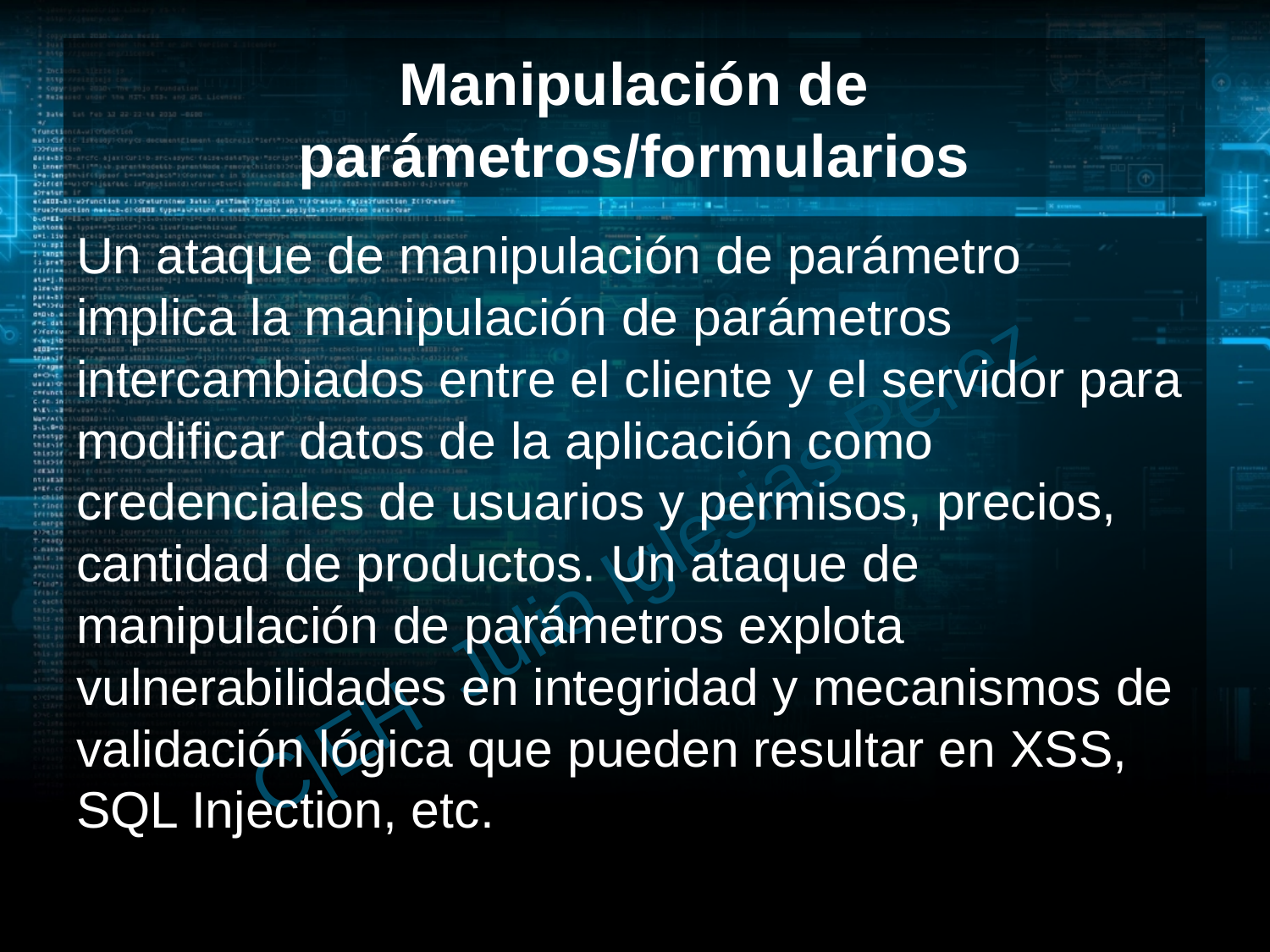

# Manipulación de parámetros/formularios
Un ataque de manipulación de parámetro implica la manipulación de parámetros intercambiados entre el cliente y el servidor para modificar datos de la aplicación como credenciales de usuarios y permisos, precios, cantidad de productos. Un ataque de manipulación de parámetros explota vulnerabilidades en integridad y mecanismos de validación lógica que pueden resultar en XSS, SQL Injection, etc.
C|EH  Julio Iglesias Pérez